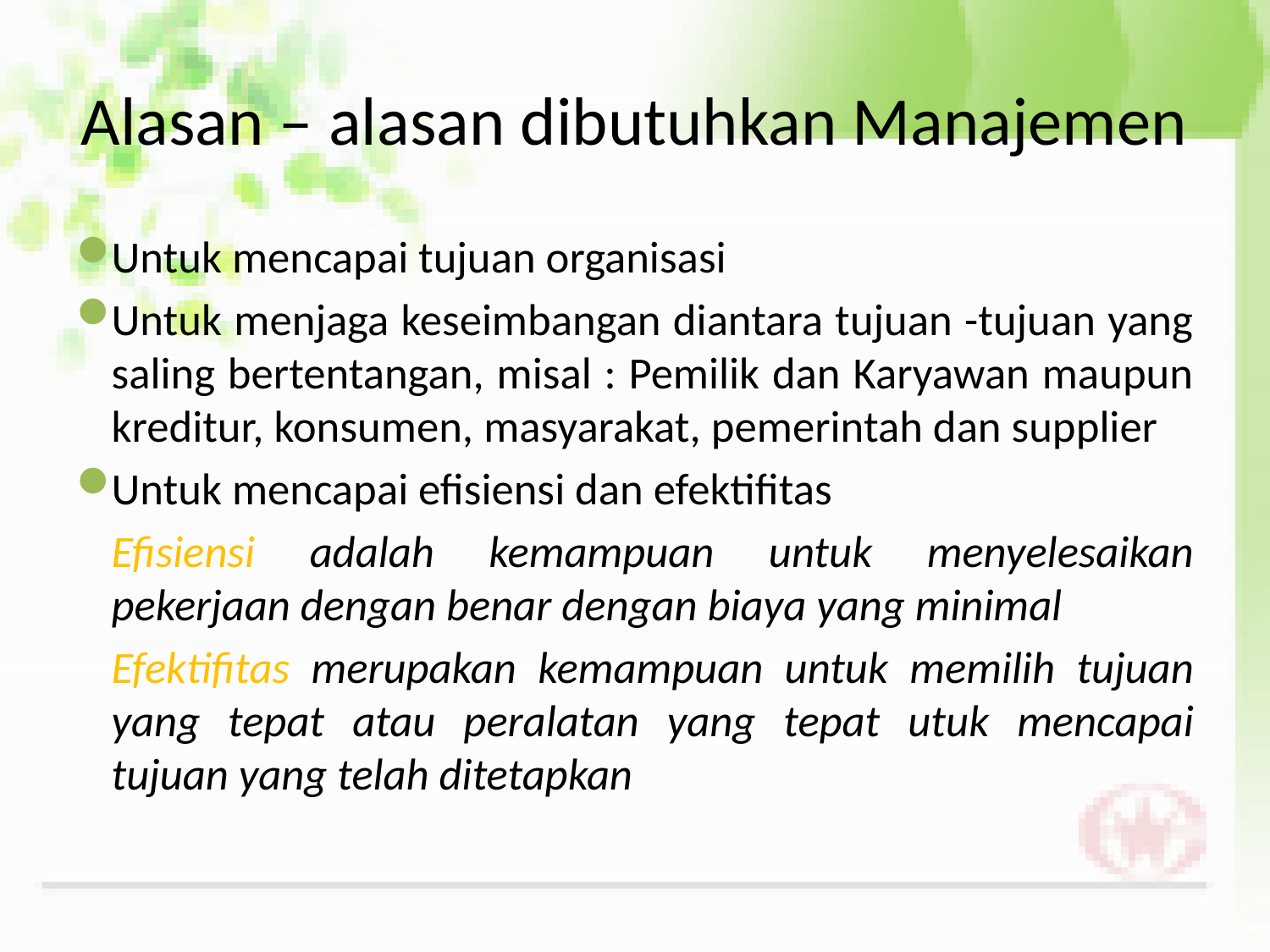

# Alasan – alasan dibutuhkan Manajemen
Untuk mencapai tujuan organisasi
Untuk menjaga keseimbangan diantara tujuan -tujuan yang saling bertentangan, misal : Pemilik dan Karyawan maupun kreditur, konsumen, masyarakat, pemerintah dan supplier
Untuk mencapai efisiensi dan efektifitas
	Efisiensi adalah kemampuan untuk menyelesaikan pekerjaan dengan benar dengan biaya yang minimal
	Efektifitas merupakan kemampuan untuk memilih tujuan yang tepat atau peralatan yang tepat utuk mencapai tujuan yang telah ditetapkan